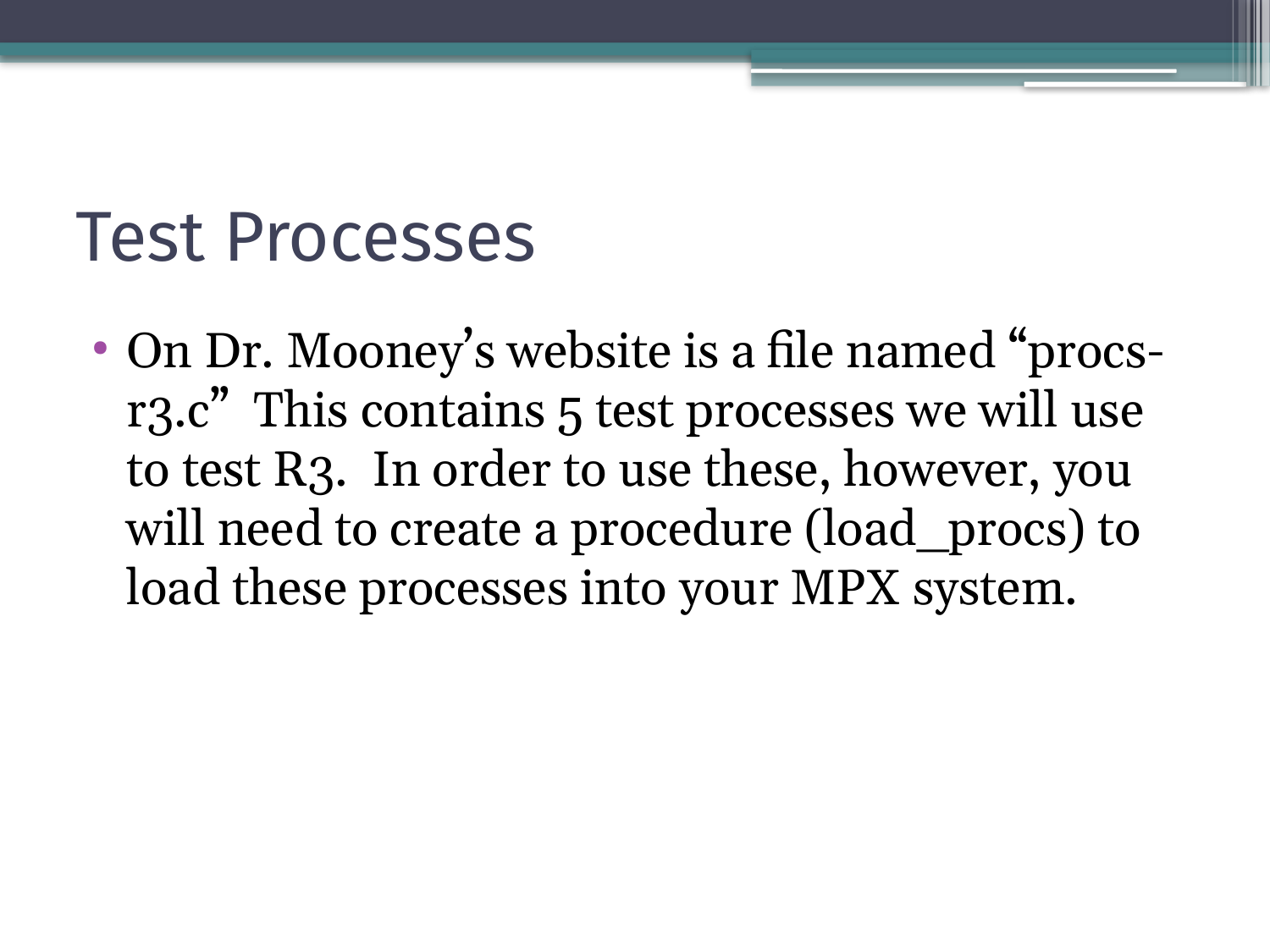

# Test Processes
On Dr. Mooney’s website is a file named “procs-r3.c”  This contains 5 test processes we will use to test R3.  In order to use these, however, you will need to create a procedure (load_procs) to load these processes into your MPX system.